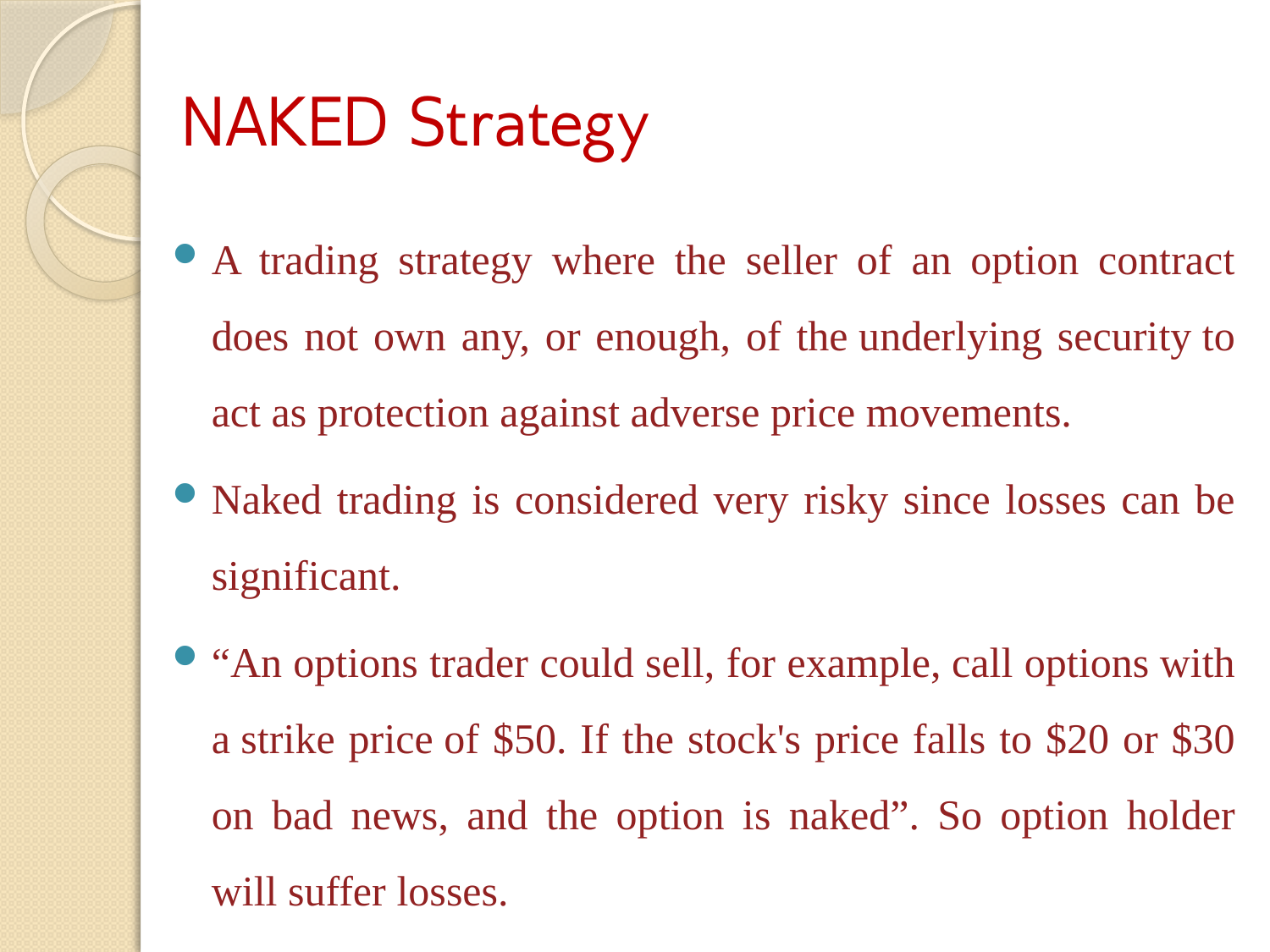

# NAKED Strategy
A trading strategy where the seller of an option contract does not own any, or enough, of the underlying security to act as protection against adverse price movements.
Naked trading is considered very risky since losses can be significant.
“An options trader could sell, for example, call options with a strike price of $50. If the stock's price falls to $20 or $30 on bad news, and the option is naked”. So option holder will suffer losses.